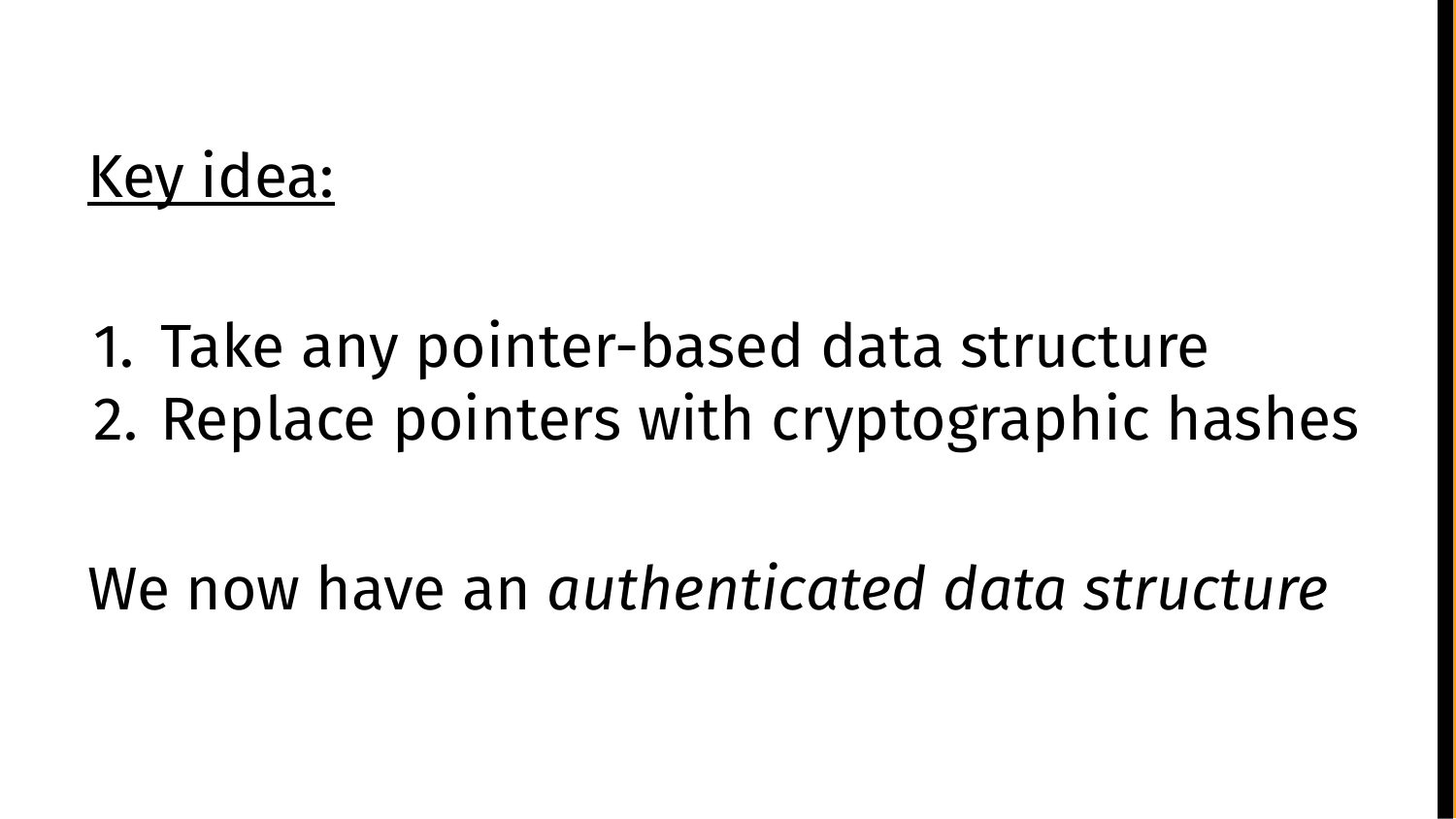

Key idea:

Take any pointer-based data structure
Replace pointers with cryptographic hashes

We now have an authenticated data structure